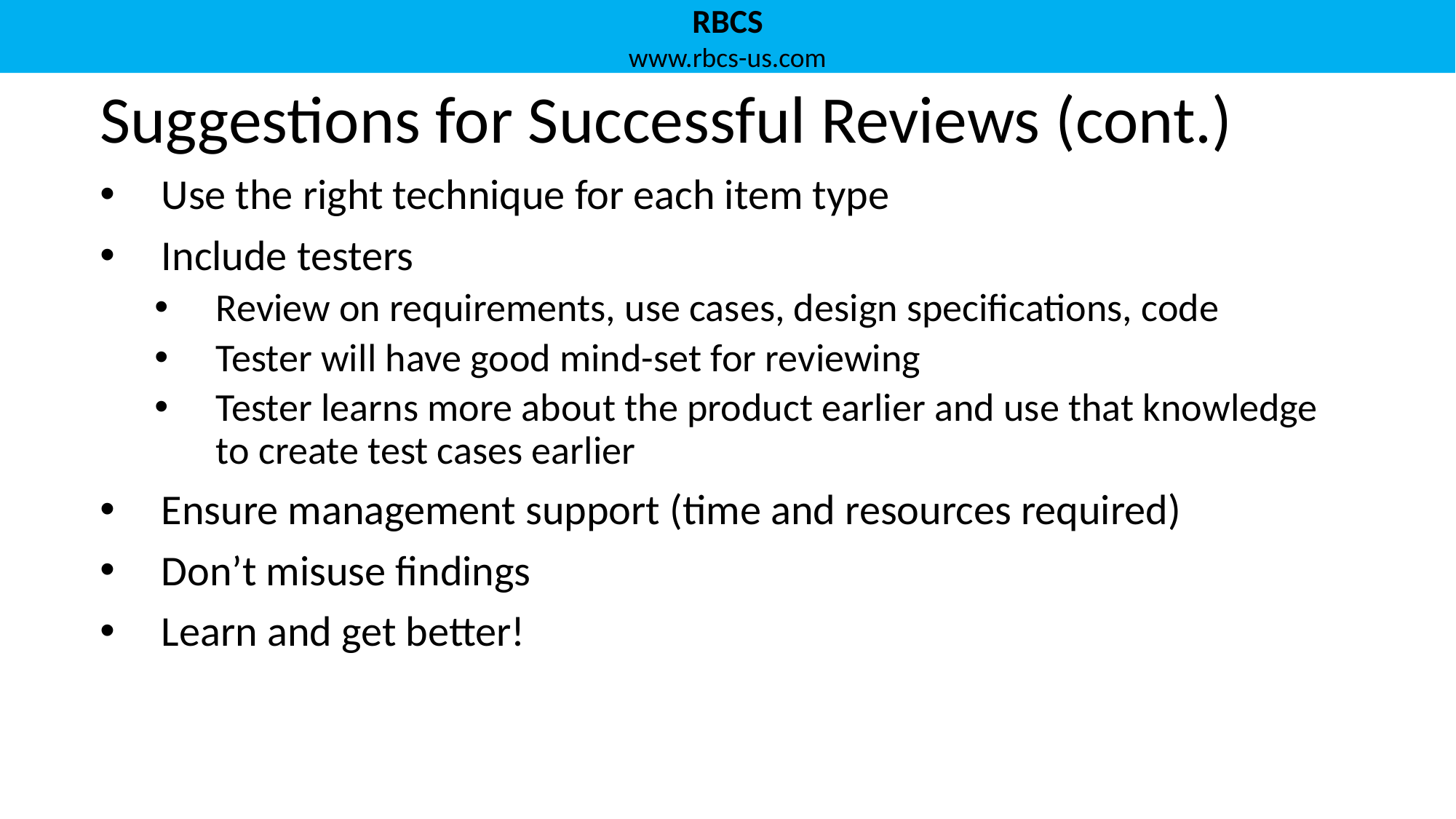

# Suggestions for Successful Reviews (cont.)
Use the right technique for each item type
Include testers
Review on requirements, use cases, design specifications, code
Tester will have good mind-set for reviewing
Tester learns more about the product earlier and use that knowledge to create test cases earlier
Ensure management support (time and resources required)
Don’t misuse findings
Learn and get better!